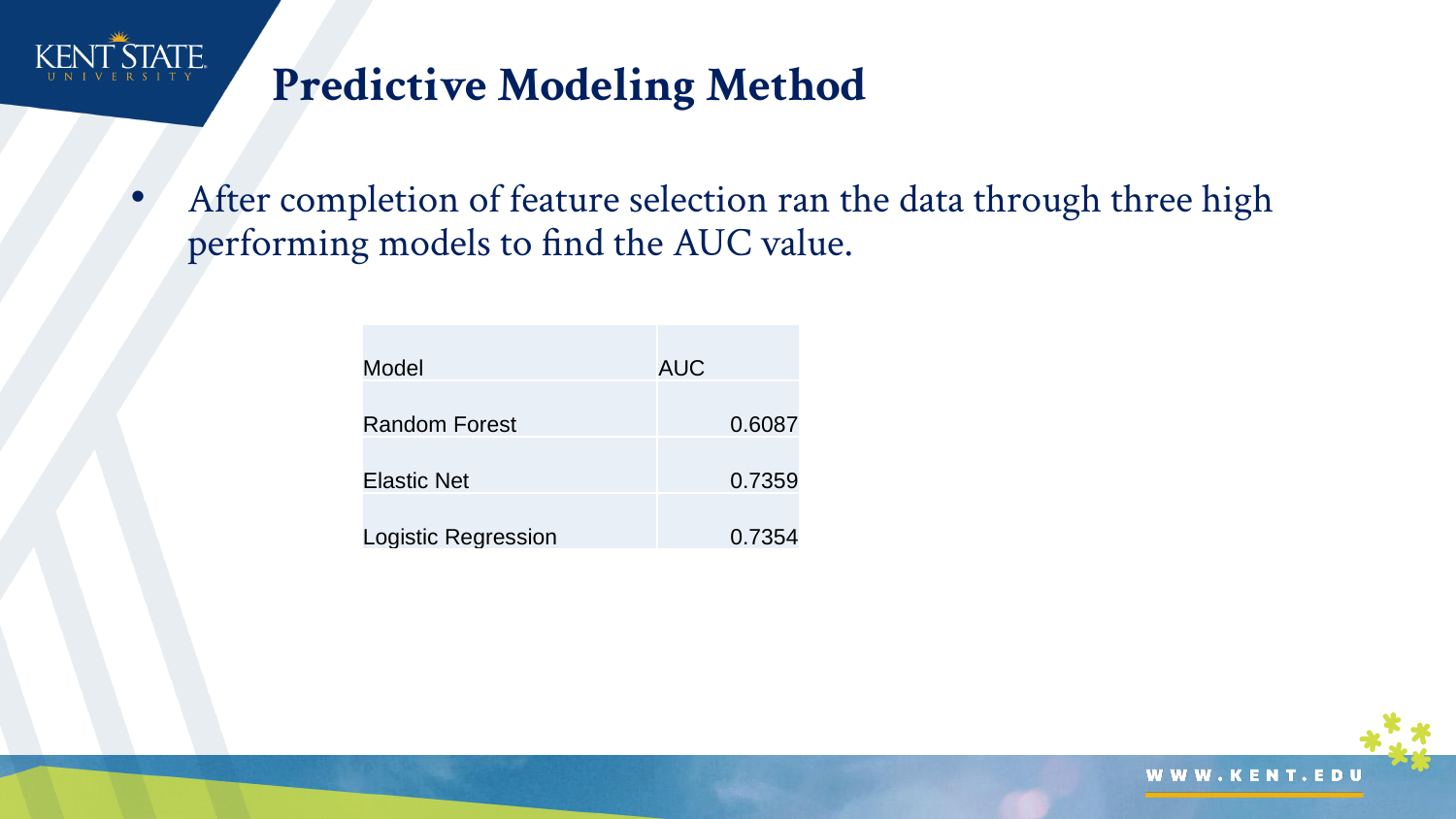

# Predictive Modeling Method
After completion of feature selection ran the data through three high performing models to find the AUC value.
| Model | AUC |
| --- | --- |
| Random Forest | 0.6087 |
| Elastic Net | 0.7359 |
| Logistic Regression | 0.7354 |